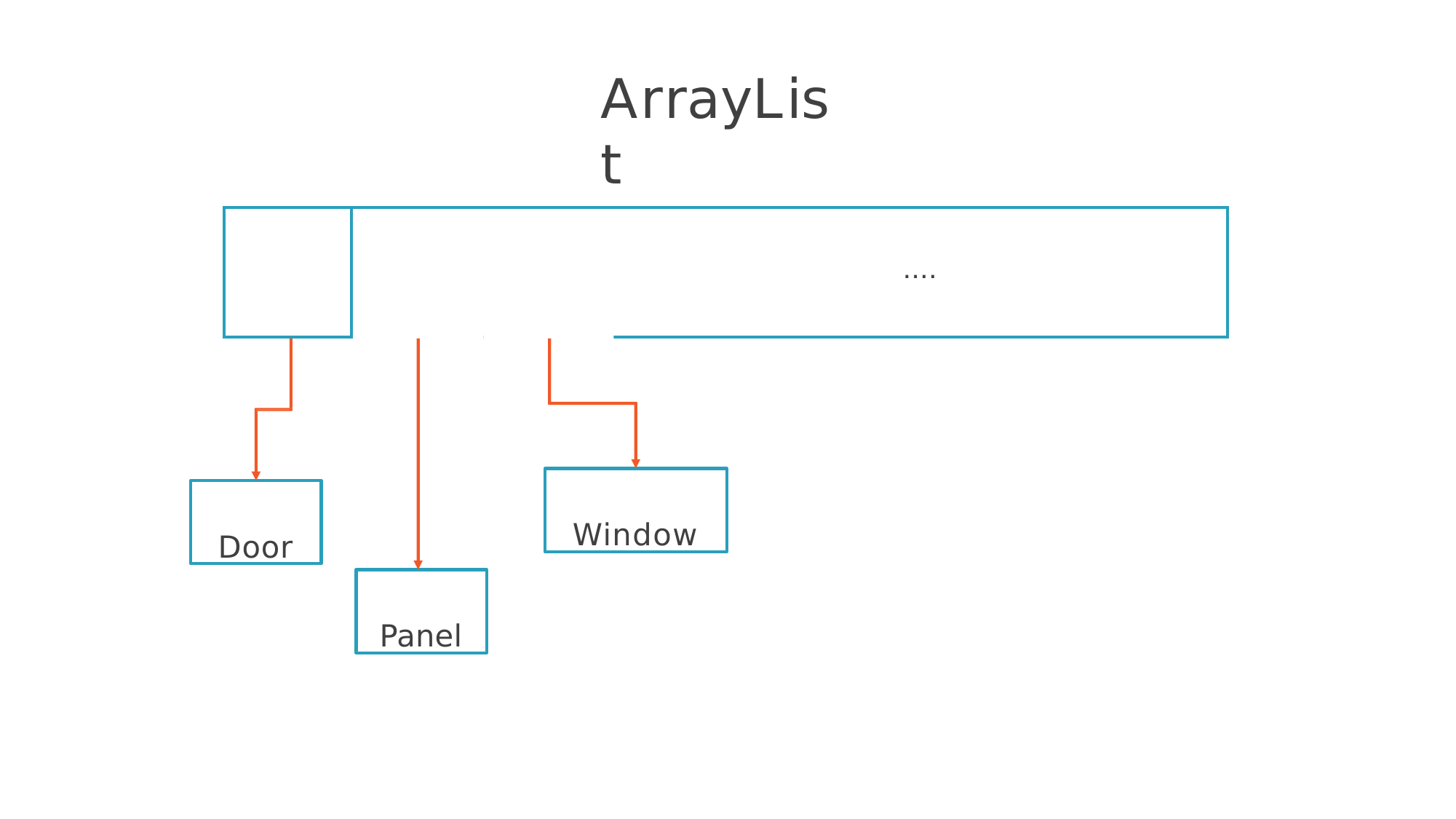

# ArrayList
|  |  |  | .... |
| --- | --- | --- | --- |

Window

Door

Panel
15